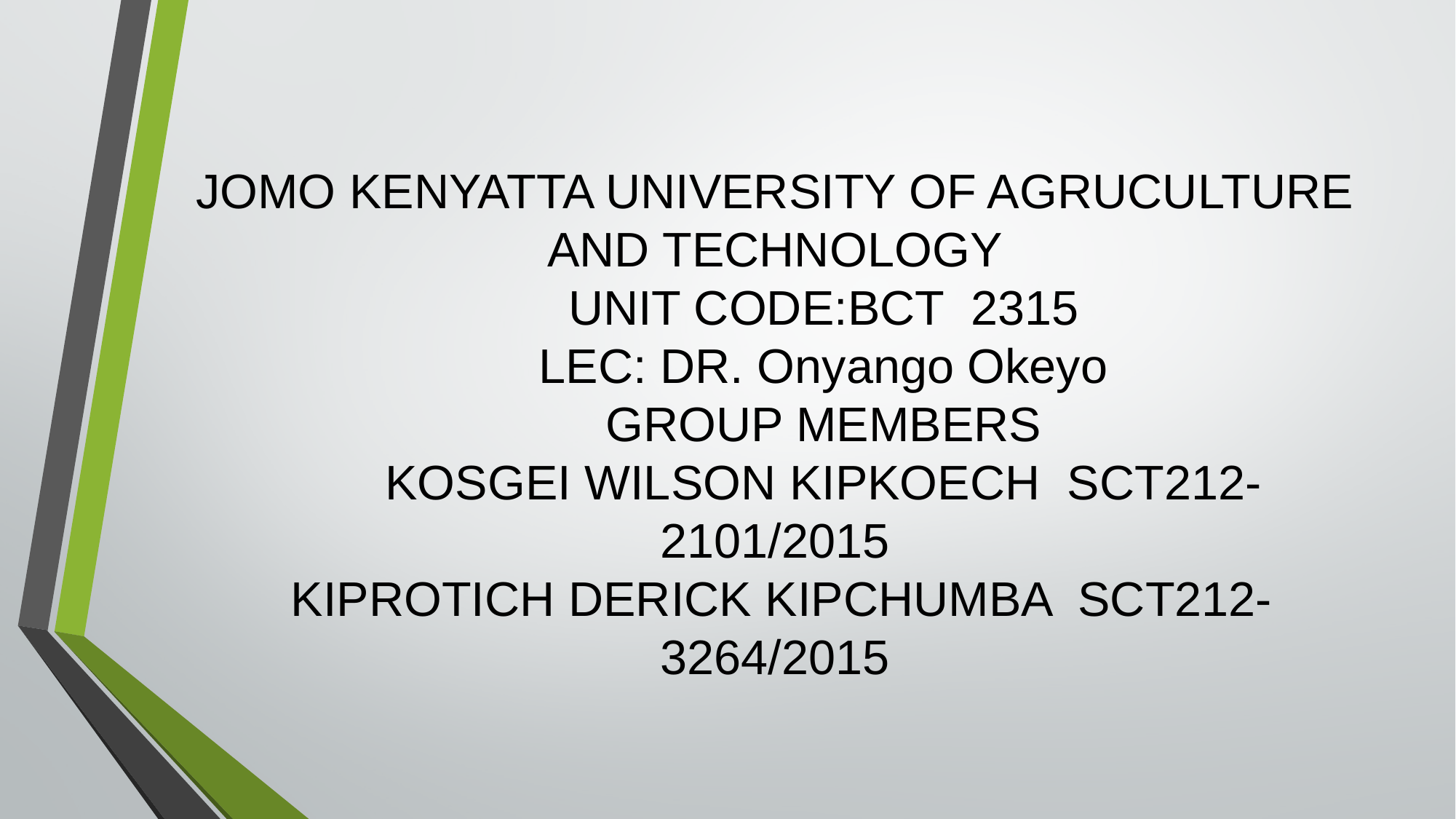

# JOMO KENYATTA UNIVERSITY OF AGRUCULTURE AND TECHNOLOGY UNIT CODE:BCT  2315 LEC: DR. Onyango Okeyo GROUP MEMBERS KOSGEI WILSON KIPKOECH  SCT212-2101/2015 KIPROTICH DERICK KIPCHUMBA  SCT212-3264/2015